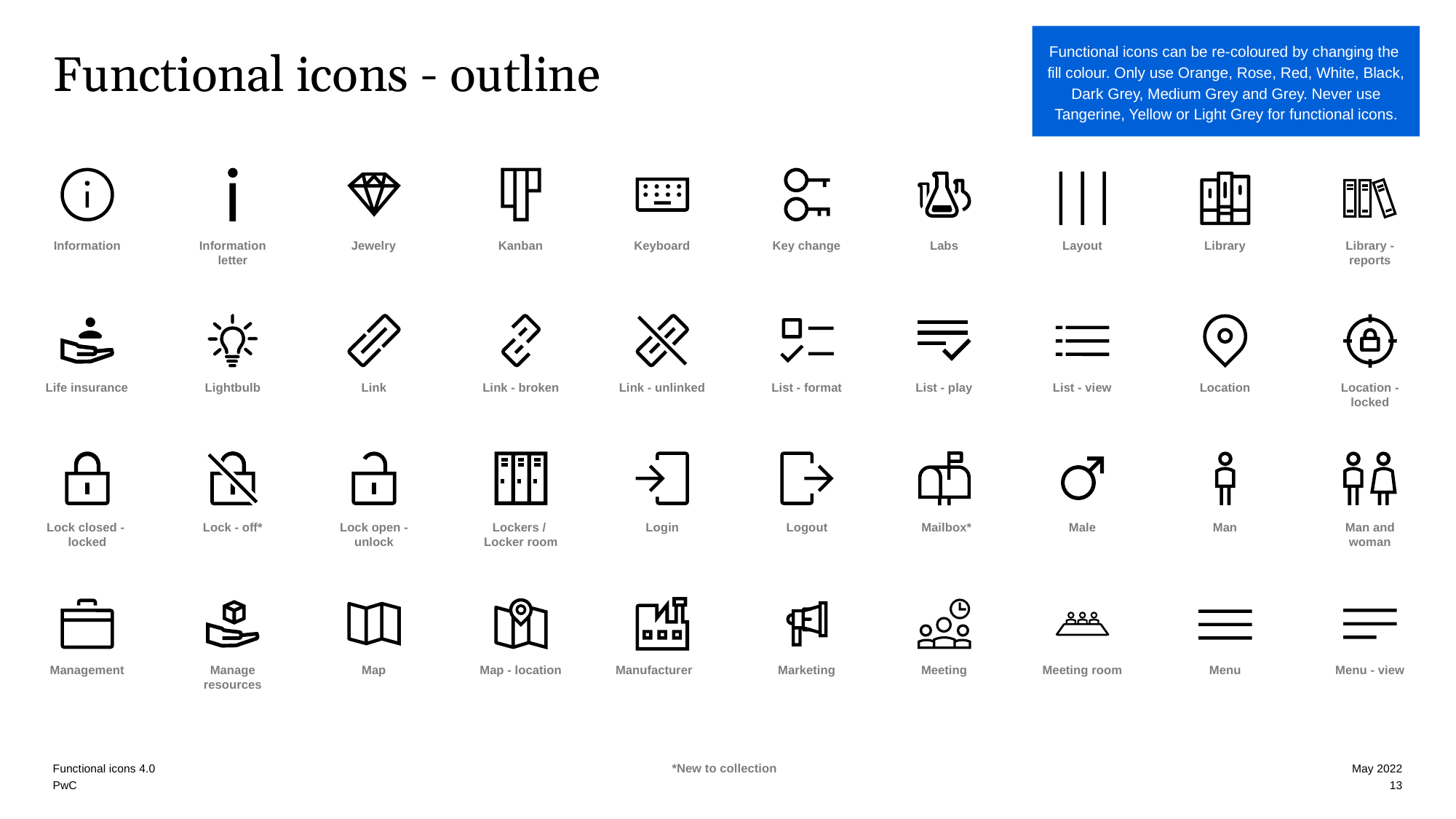

# Functional icons - outline

Information
Information
letter
Jewelry
Kanban
Keyboard
Key change
Labs
Layout
Library
Library -
reports

Life insurance
Lightbulb
Link
Link - broken
Link - unlinked
List - format
List - play
List - view
Location
Location -
locked

Lock closed -
locked
Lock - off*
Lock open -
unlock
Lockers /
Locker room
Login
Logout
Mailbox*
Male
Man
Man and
woman

Management
Manage
resources
Map
Map - location
Manufacturer
Marketing
Meeting
Meeting room
Menu
Menu - view
Functional icons 4.0
May 2022
13